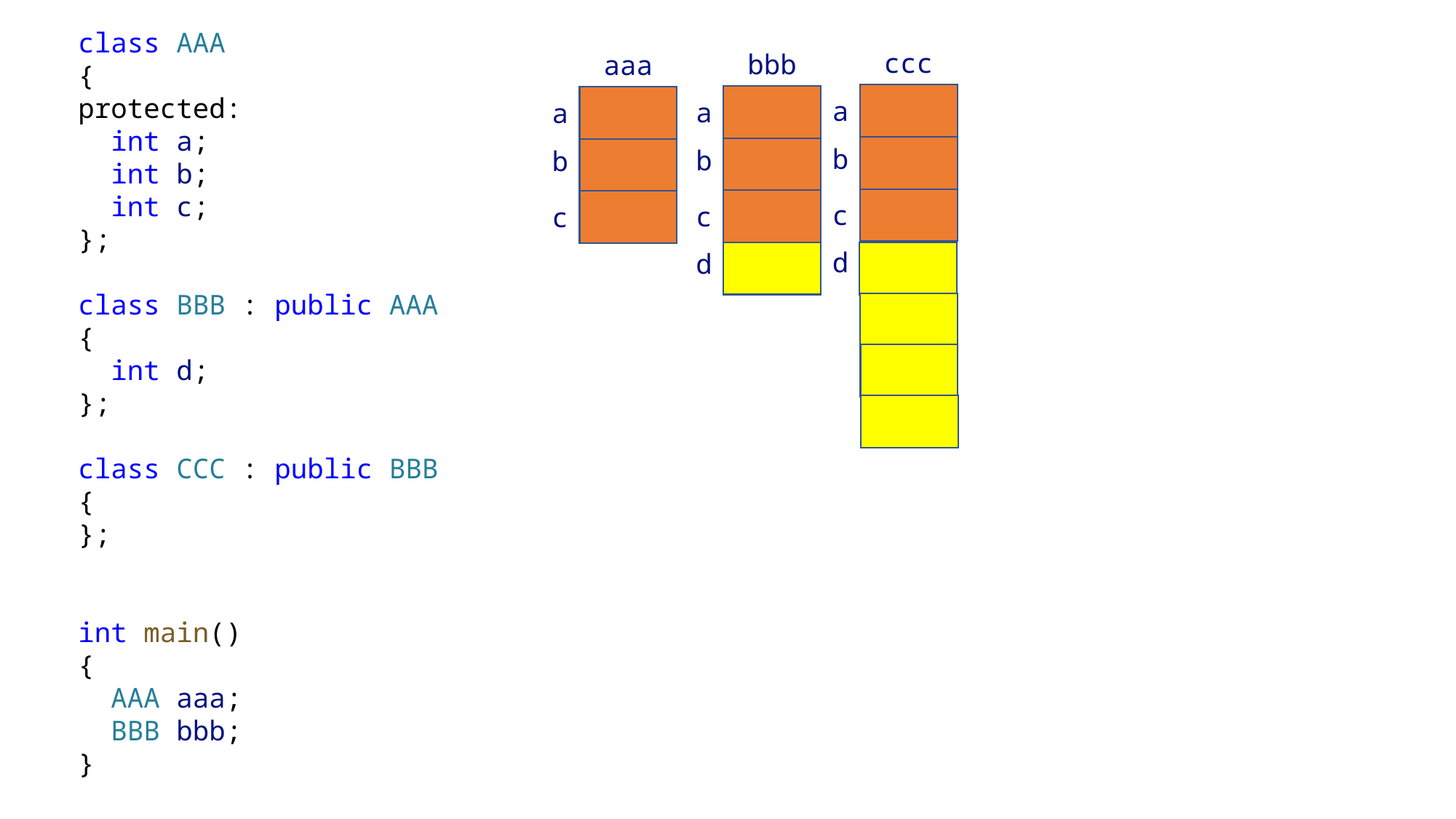

class AAA
{
protected:
  int a;
  int b;
  int c;
};
class BBB : public AAA
{
  int d;
};

class CCC : public BBB
{
};

int main()
{
  AAA aaa;
  BBB bbb;
}
ccc
bbb
aaa

a
a
a
b

b

b

c
c
c
d
d